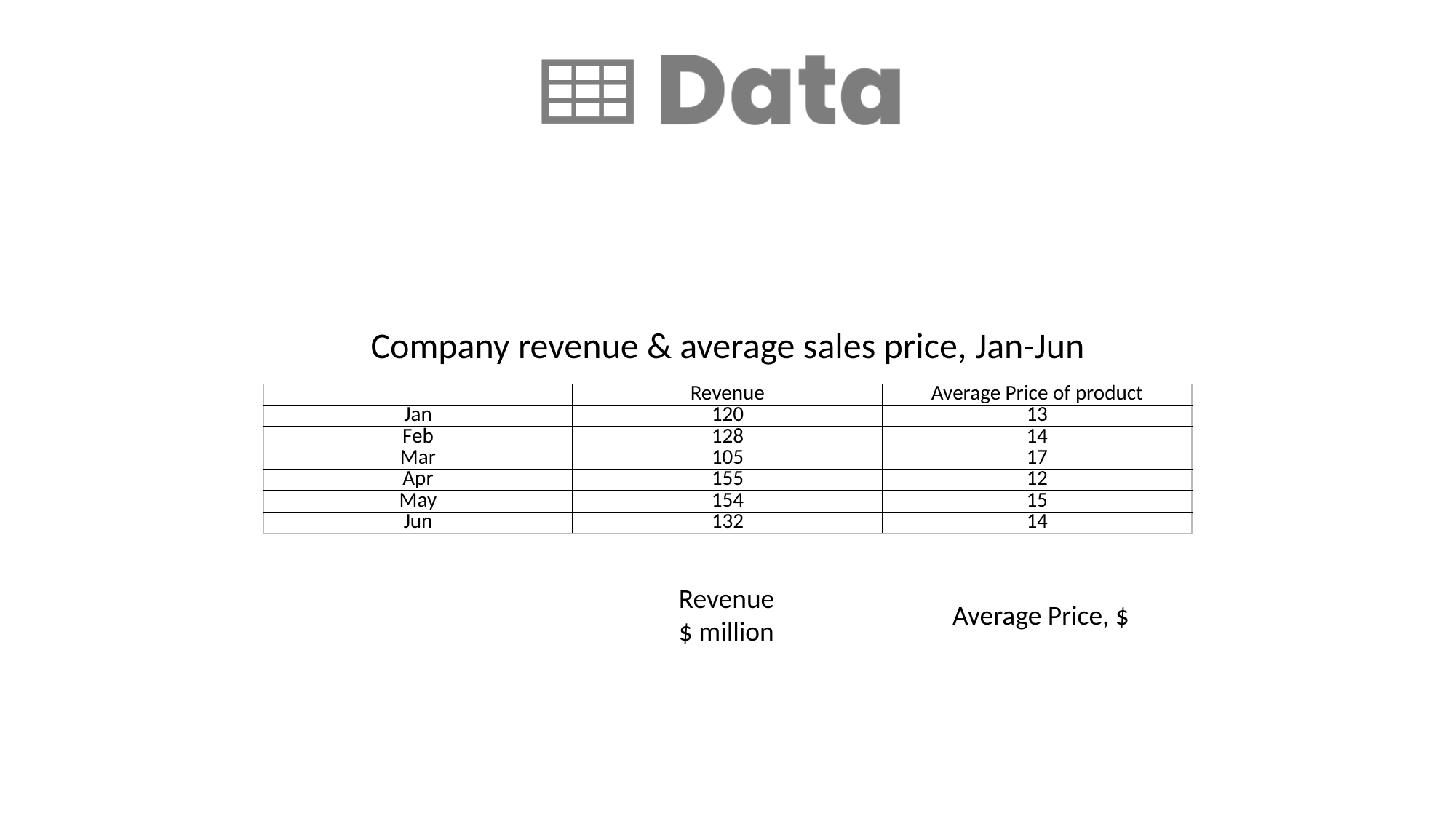

Company revenue & average sales price, Jan-Jun
|  | Revenue | Average Price of product |
| --- | --- | --- |
| Jan | 120 | 13 |
| Feb | 128 | 14 |
| Mar | 105 | 17 |
| Apr | 155 | 12 |
| May | 154 | 15 |
| Jun | 132 | 14 |
Revenue
$ million
Average Price, $